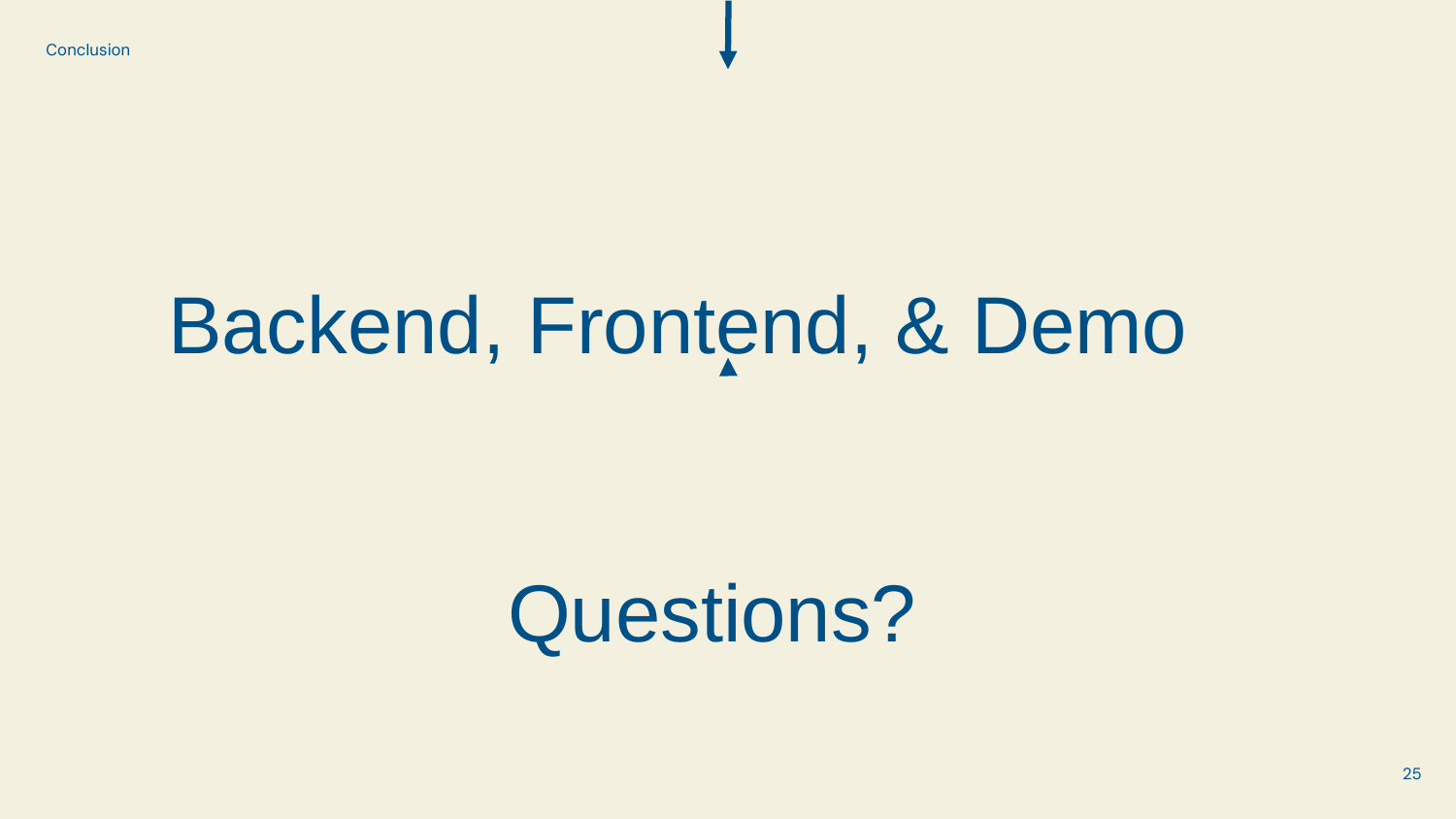

Conclusion
Backend, Frontend, & Demo
Questions?
25